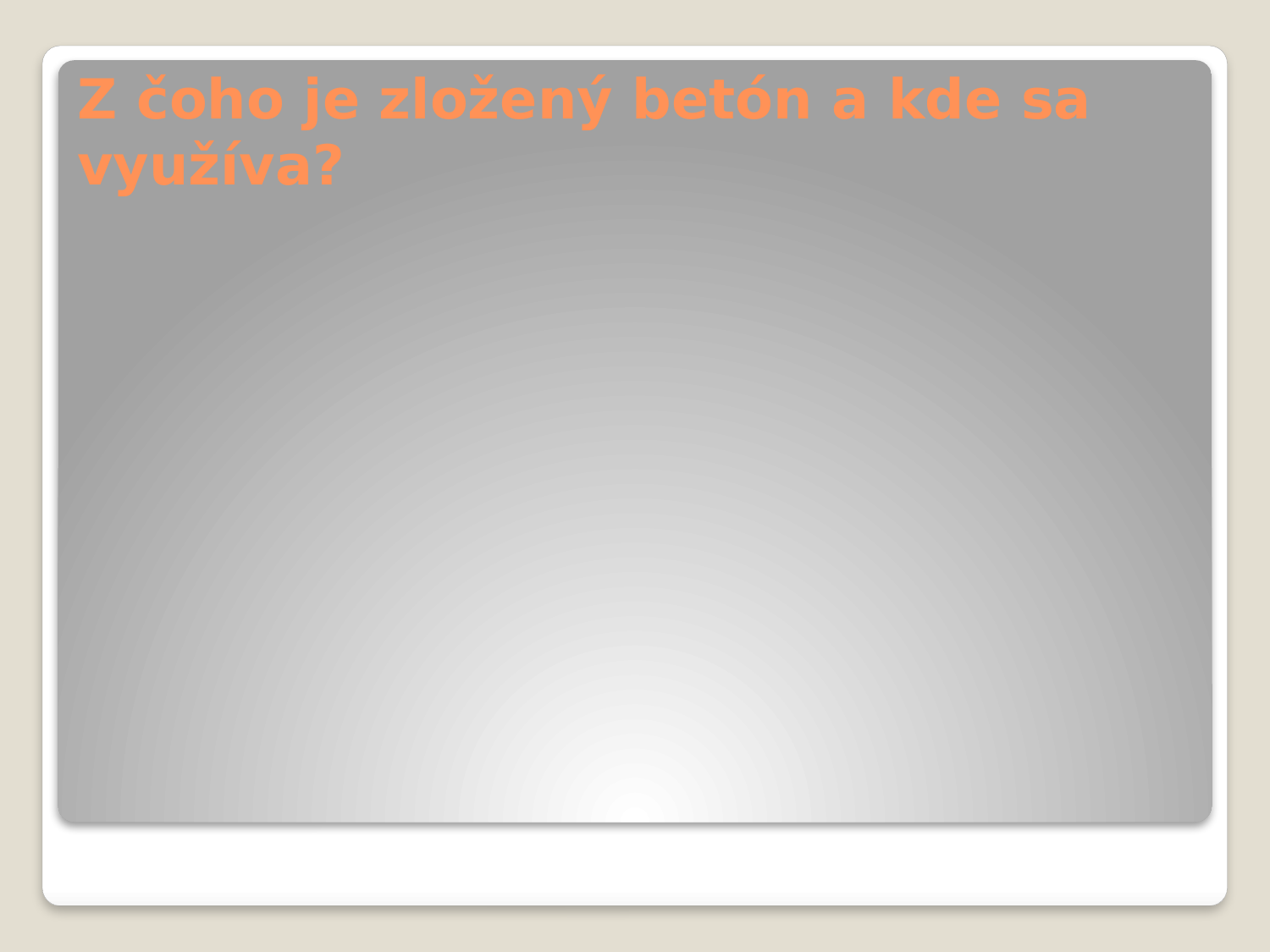

# Z čoho je zložený betón a kde sa využíva?